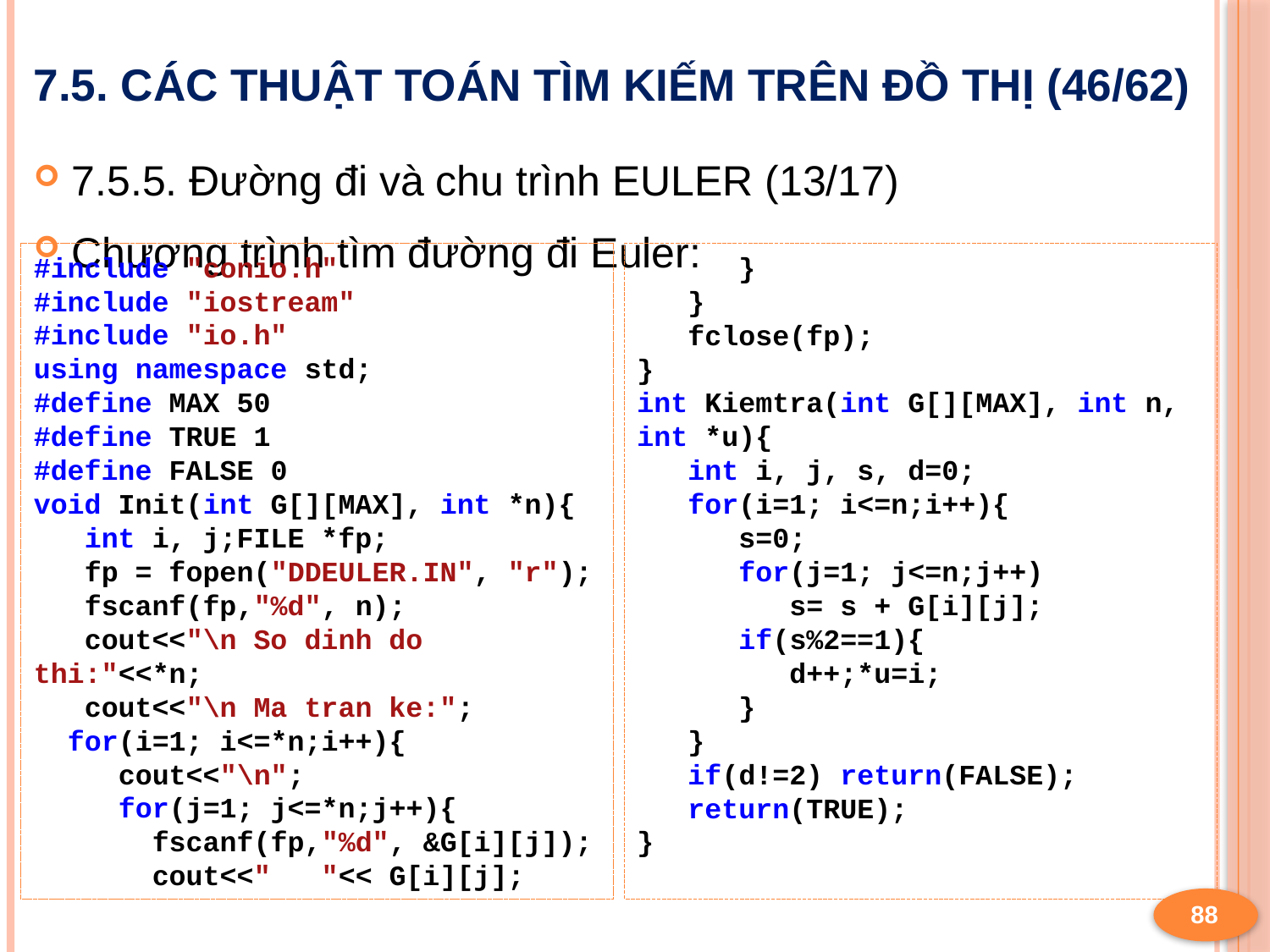

# 7.5. Các thuật toán tìm kiếm trên đồ thị (46/62)
7.5.5. Đường đi và chu trình EULER (13/17)
Chương trình tìm đường đi Euler:
#include "conio.h"
#include "iostream"
#include "io.h"
using namespace std;
#define MAX 50
#define TRUE 1
#define FALSE 0
void Init(int G[][MAX], int *n){
   int i, j;FILE *fp;
   fp = fopen("DDEULER.IN", "r");
   fscanf(fp,"%d", n);
   cout<<"\n So dinh do thi:"<<*n;
   cout<<"\n Ma tran ke:";
  for(i=1; i<=*n;i++){
     cout<<"\n";
     for(j=1; j<=*n;j++){
       fscanf(fp,"%d", &G[i][j]);
       cout<<"   "<< G[i][j];
      }
   }
   fclose(fp);
}
int Kiemtra(int G[][MAX], int n, int *u){
   int i, j, s, d=0;
   for(i=1; i<=n;i++){
      s=0;
      for(j=1; j<=n;j++)
         s= s + G[i][j];
      if(s%2==1){
         d++;*u=i;
      }
   }
   if(d!=2) return(FALSE);
   return(TRUE);
}
88